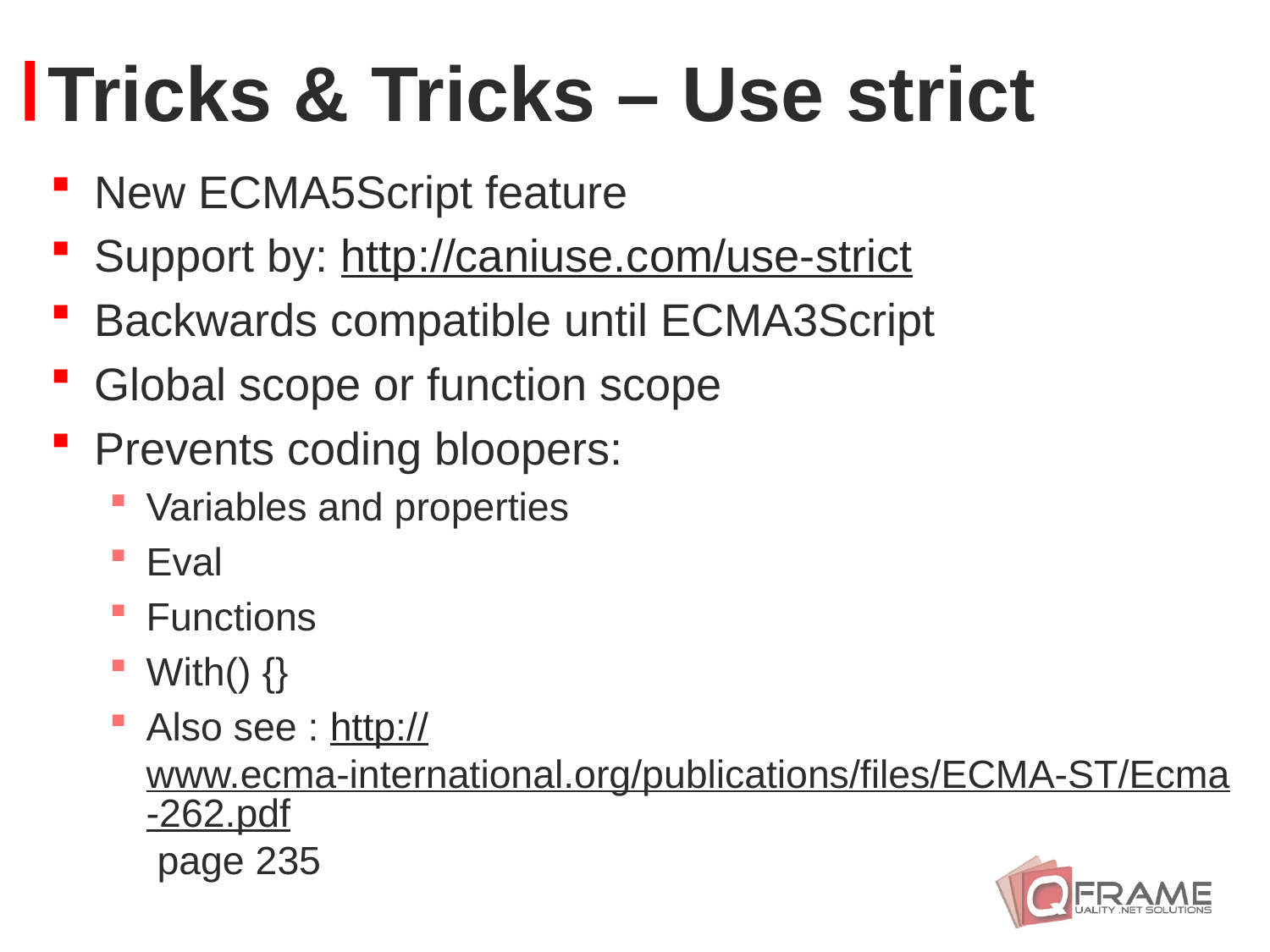

# Tricks & Tricks – Use strict
New ECMA5Script feature
Support by: http://caniuse.com/use-strict
Backwards compatible until ECMA3Script
Global scope or function scope
Prevents coding bloopers:
Variables and properties
Eval
Functions
With() {}
Also see : http://www.ecma-international.org/publications/files/ECMA-ST/Ecma-262.pdf page 235